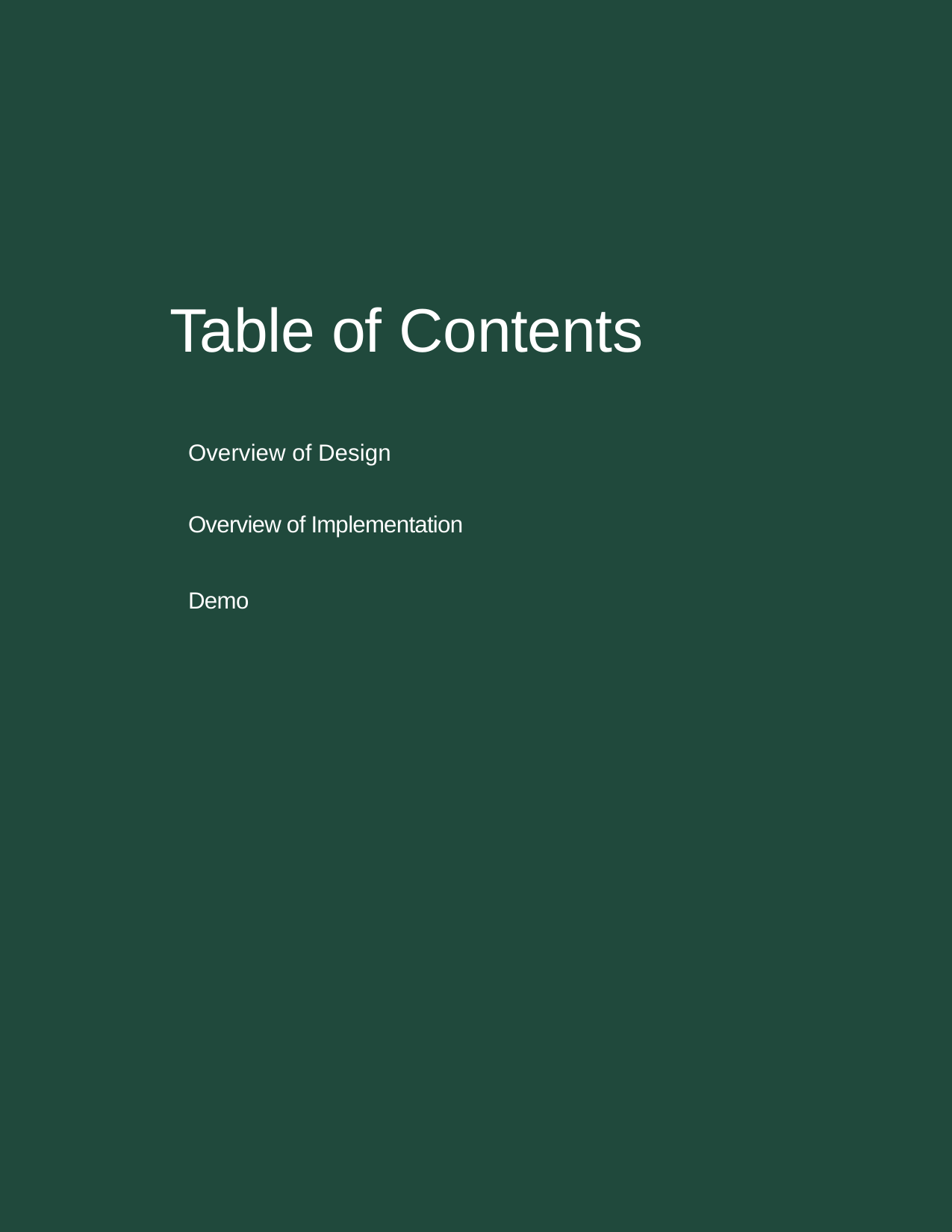

# Table of Contents
Overview of Design

Overview of Implementation

Demo